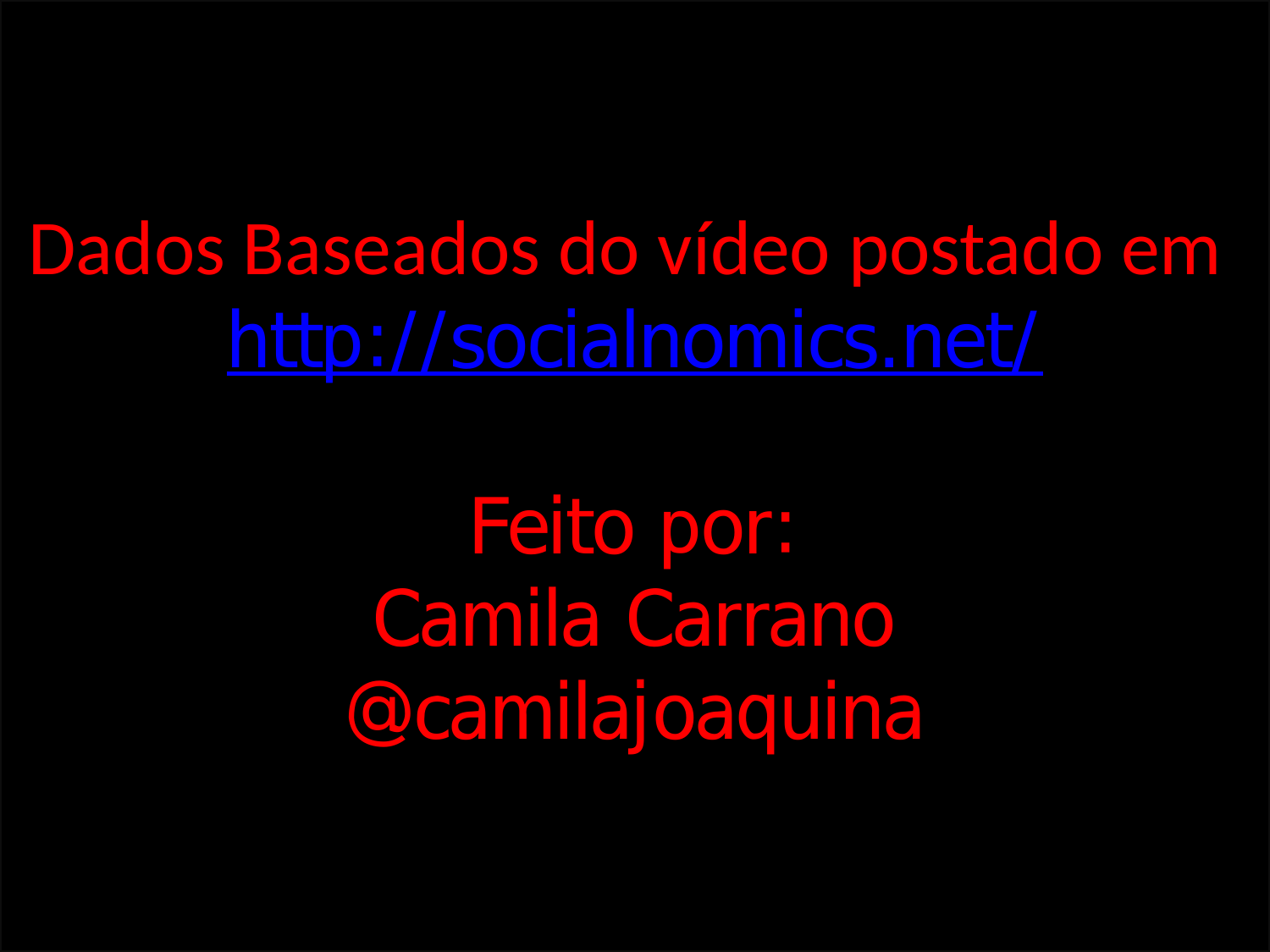

Dados Baseados do vídeo postado em
http://socialnomics.net/

Feito por:
Camila Carrano
@camilajoaquina
#